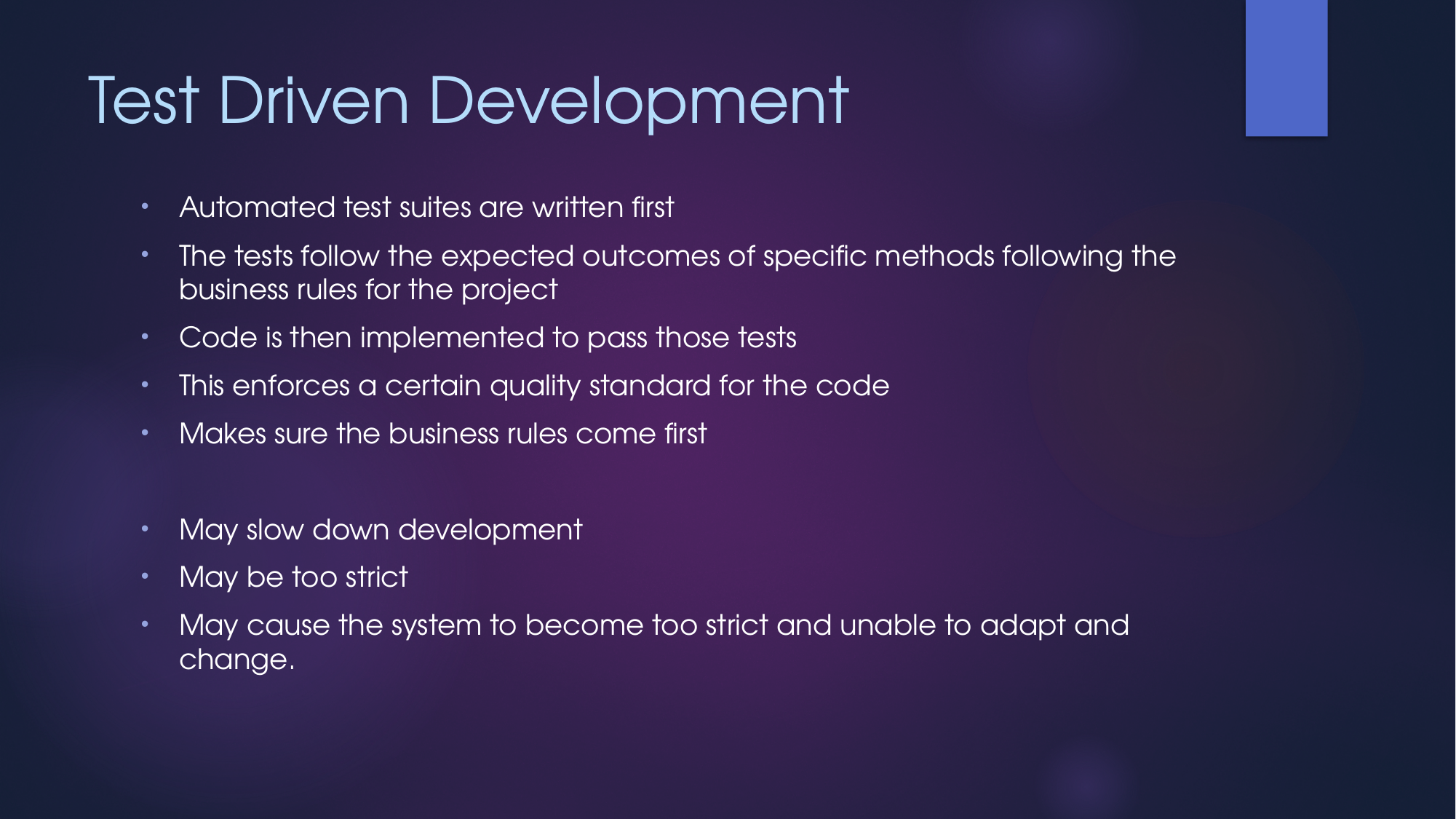

# Test Driven Development
Automated test suites are written first
The tests follow the expected outcomes of specific methods following the business rules for the project
Code is then implemented to pass those tests
This enforces a certain quality standard for the code
Makes sure the business rules come first

May slow down development
May be too strict
May cause the system to become too strict and unable to adapt and change.